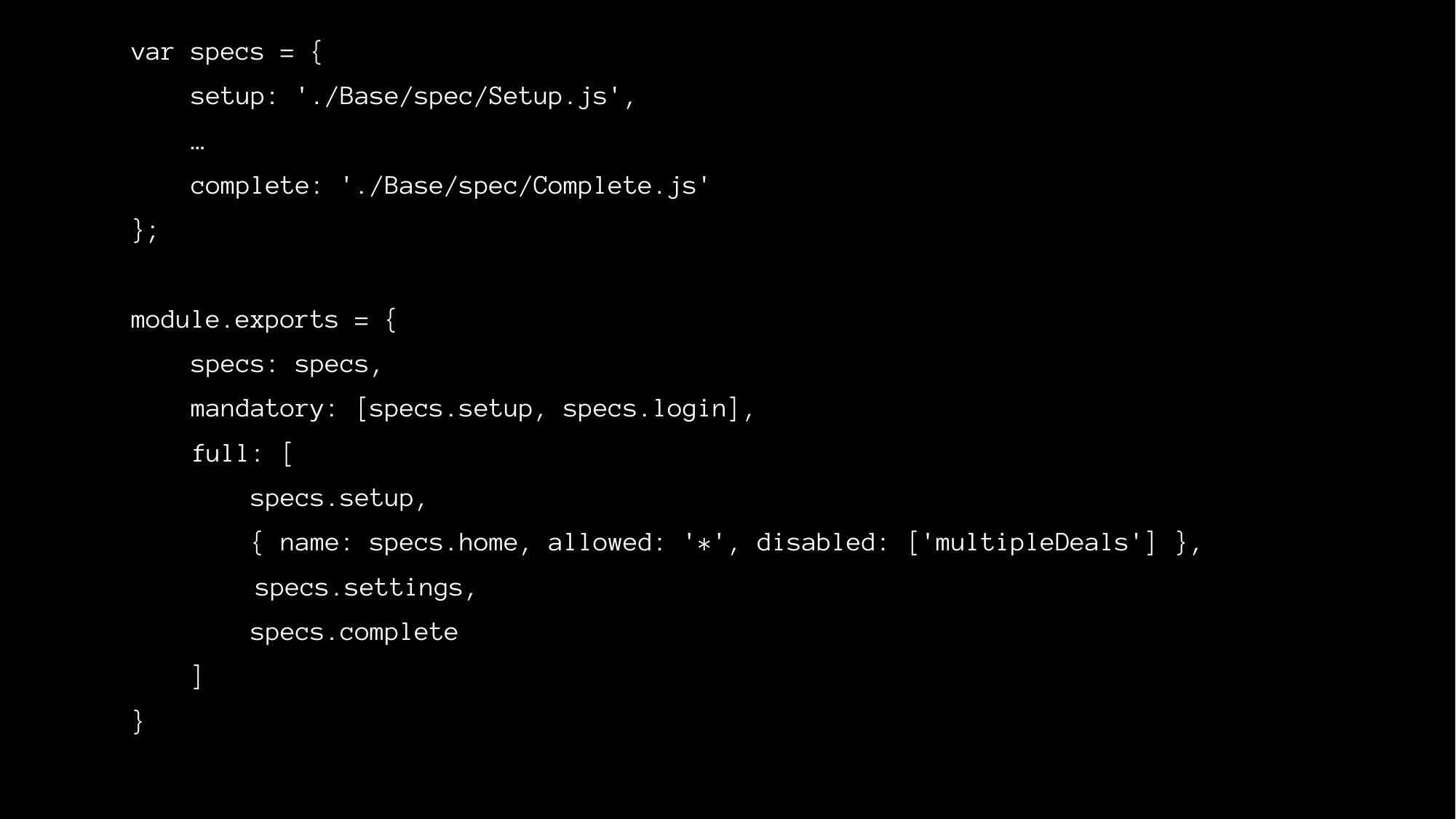

var specs = {
    setup: './Base/spec/Setup.js',
    …
    complete: './Base/spec/Complete.js'
};

module.exports = {
    specs: specs,
    mandatory: [specs.setup, specs.login],
    full: [
        specs.setup,
        { name: specs.home, allowed: '*', disabled: ['multipleDeals'] },
	 specs.settings,
        specs.complete
    ]
}